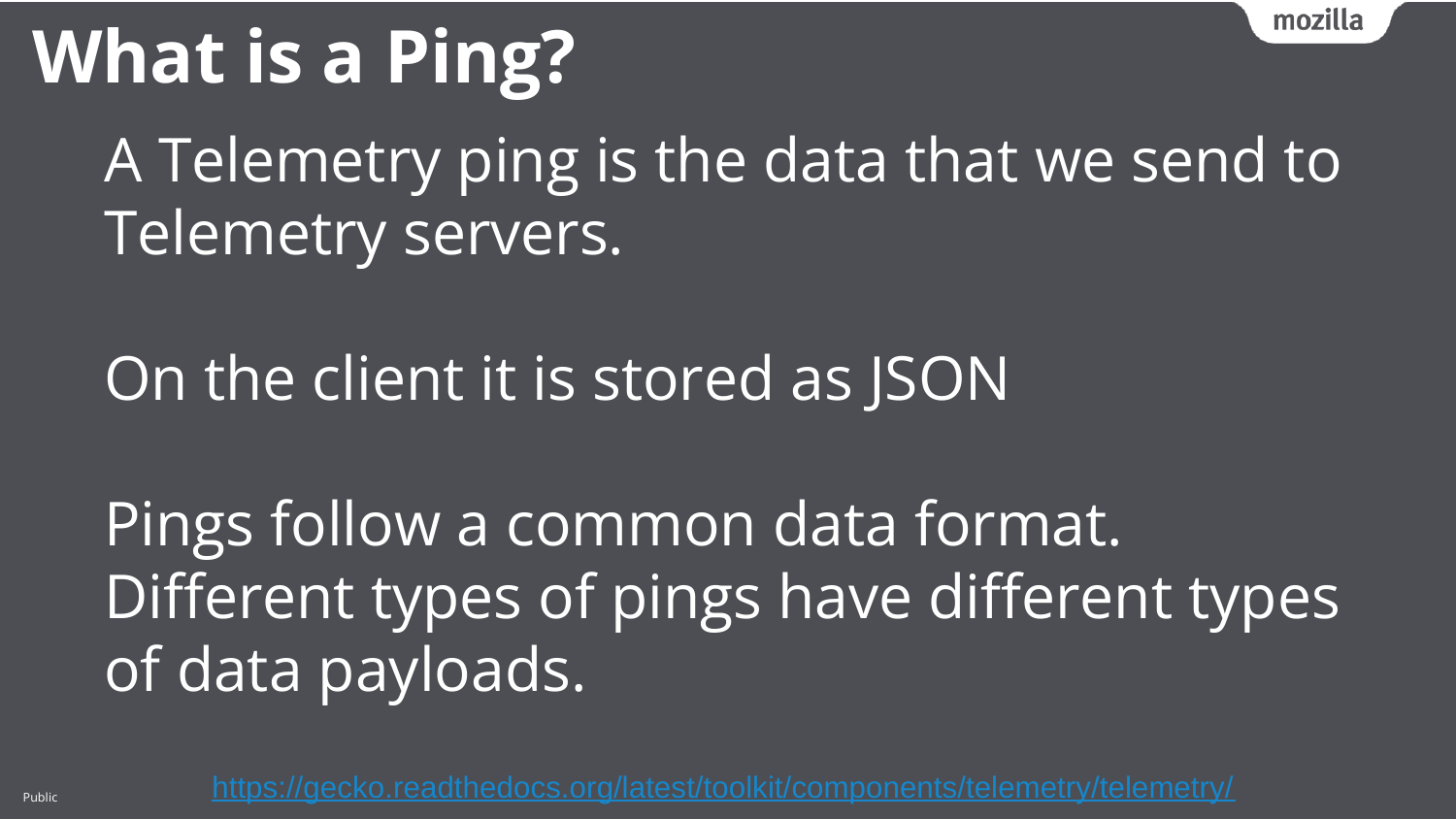

What is a Ping?
A Telemetry ping is the data that we send to Telemetry servers.

On the client it is stored as JSON

Pings follow a common data format. Different types of pings have different types of data payloads.
https://gecko.readthedocs.org/latest/toolkit/components/telemetry/telemetry/